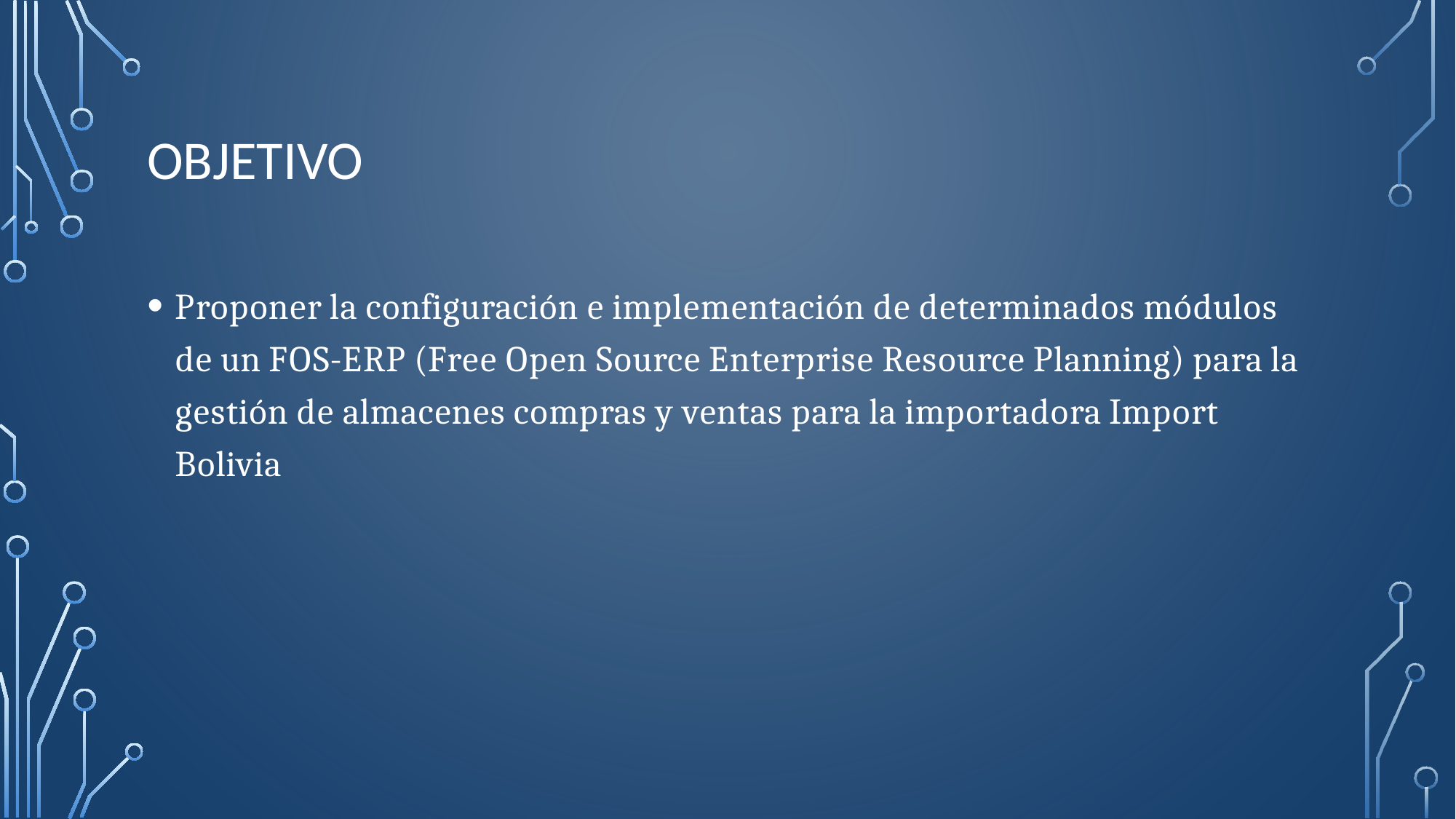

# Objetivo
Proponer la configuración e implementación de determinados módulos de un FOS-ERP (Free Open Source Enterprise Resource Planning) para la gestión de almacenes compras y ventas para la importadora Import Bolivia